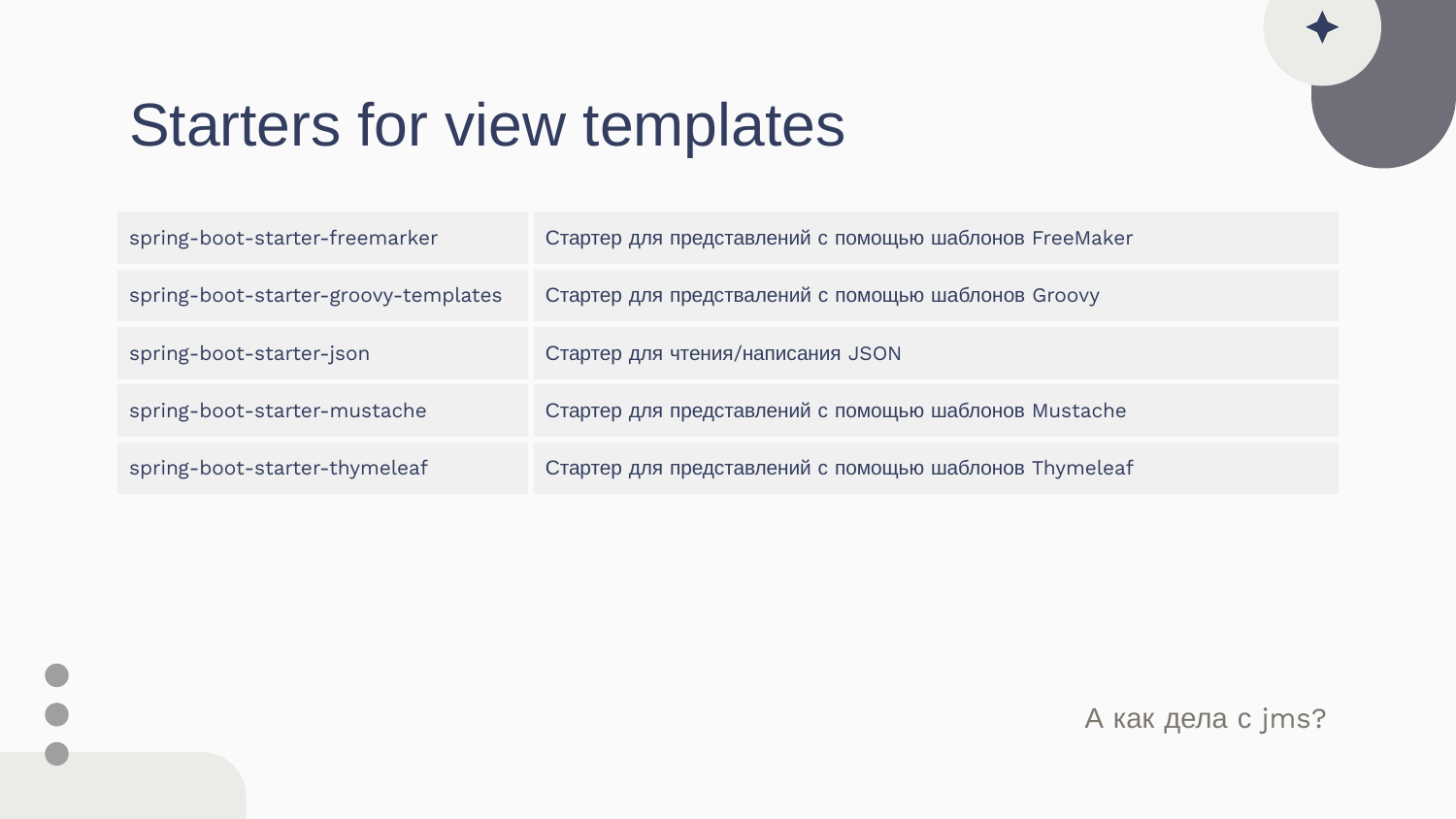

# Starters for view templates
| spring-boot-starter-freemarker | Стартер для представлений с помощью шаблонов FreeMaker |
| --- | --- |
| spring-boot-starter-groovy-templates | Стартер для предствалений с помощью шаблонов Groovy |
| spring-boot-starter-json | Стартер для чтения/написания JSON |
| spring-boot-starter-mustache | Стартер для представлений с помощью шаблонов Mustache |
| spring-boot-starter-thymeleaf | Стартер для представлений с помощью шаблонов Thymeleaf |
А как дела с jms?